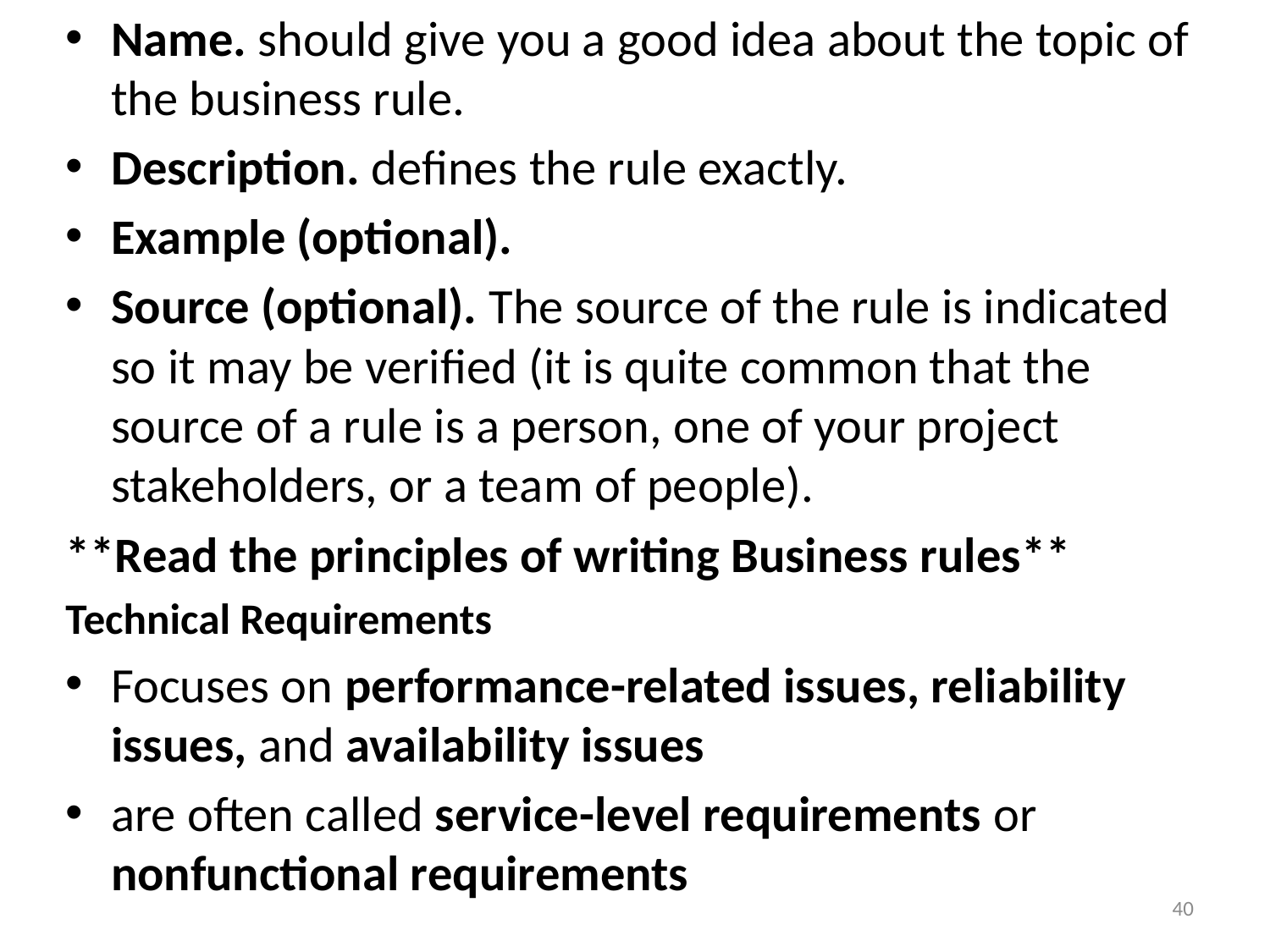

Name. should give you a good idea about the topic of the business rule.
Description. defines the rule exactly.
Example (optional).
Source (optional). The source of the rule is indicated so it may be verified (it is quite common that the source of a rule is a person, one of your project stakeholders, or a team of people).
**Read the principles of writing Business rules**
Technical Requirements
Focuses on performance-related issues, reliability issues, and availability issues
are often called service-level requirements or nonfunctional requirements

40